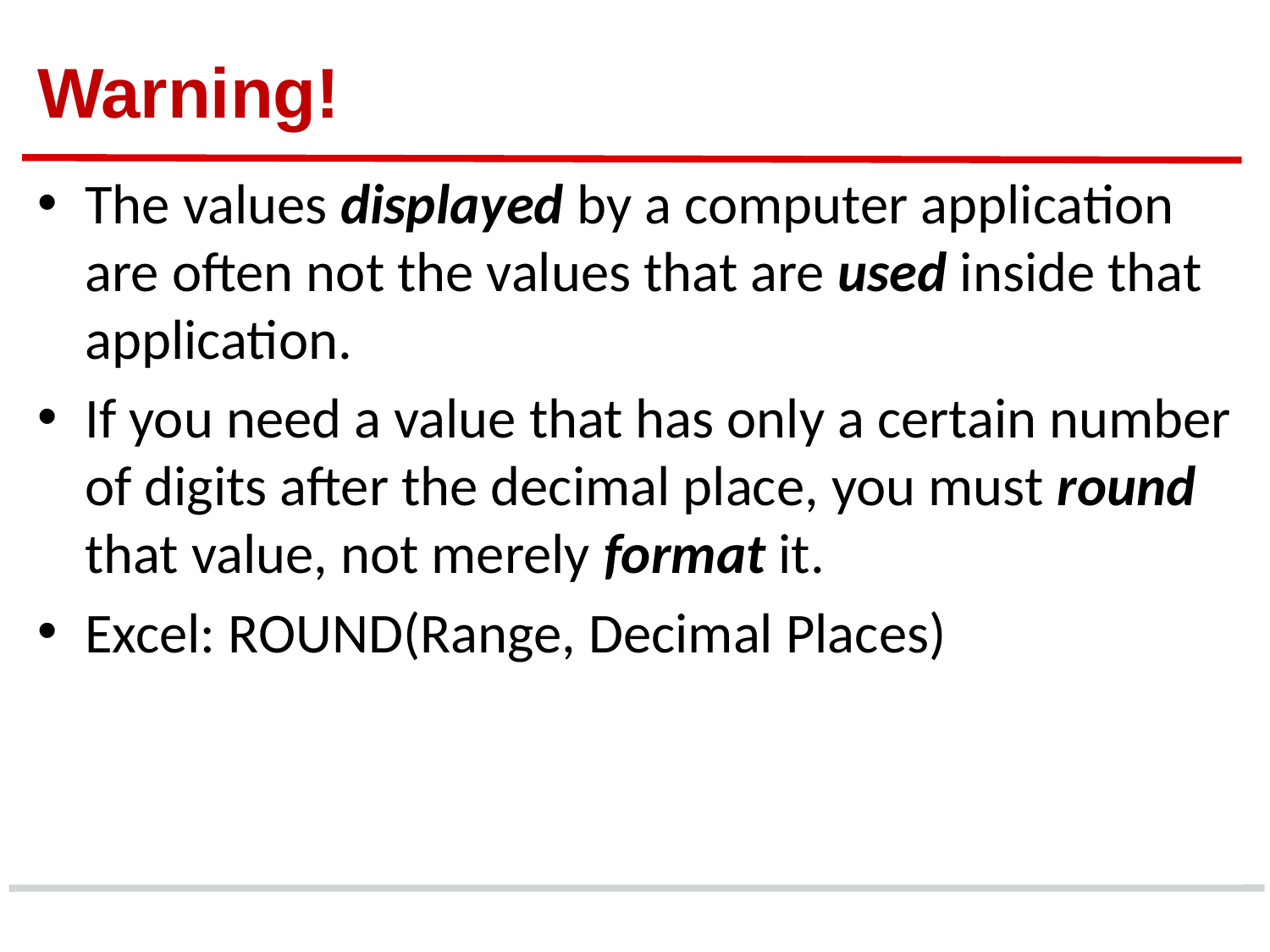

# Warning!
The values displayed by a computer application are often not the values that are used inside that application.
If you need a value that has only a certain number of digits after the decimal place, you must round that value, not merely format it.
Excel: ROUND(Range, Decimal Places)